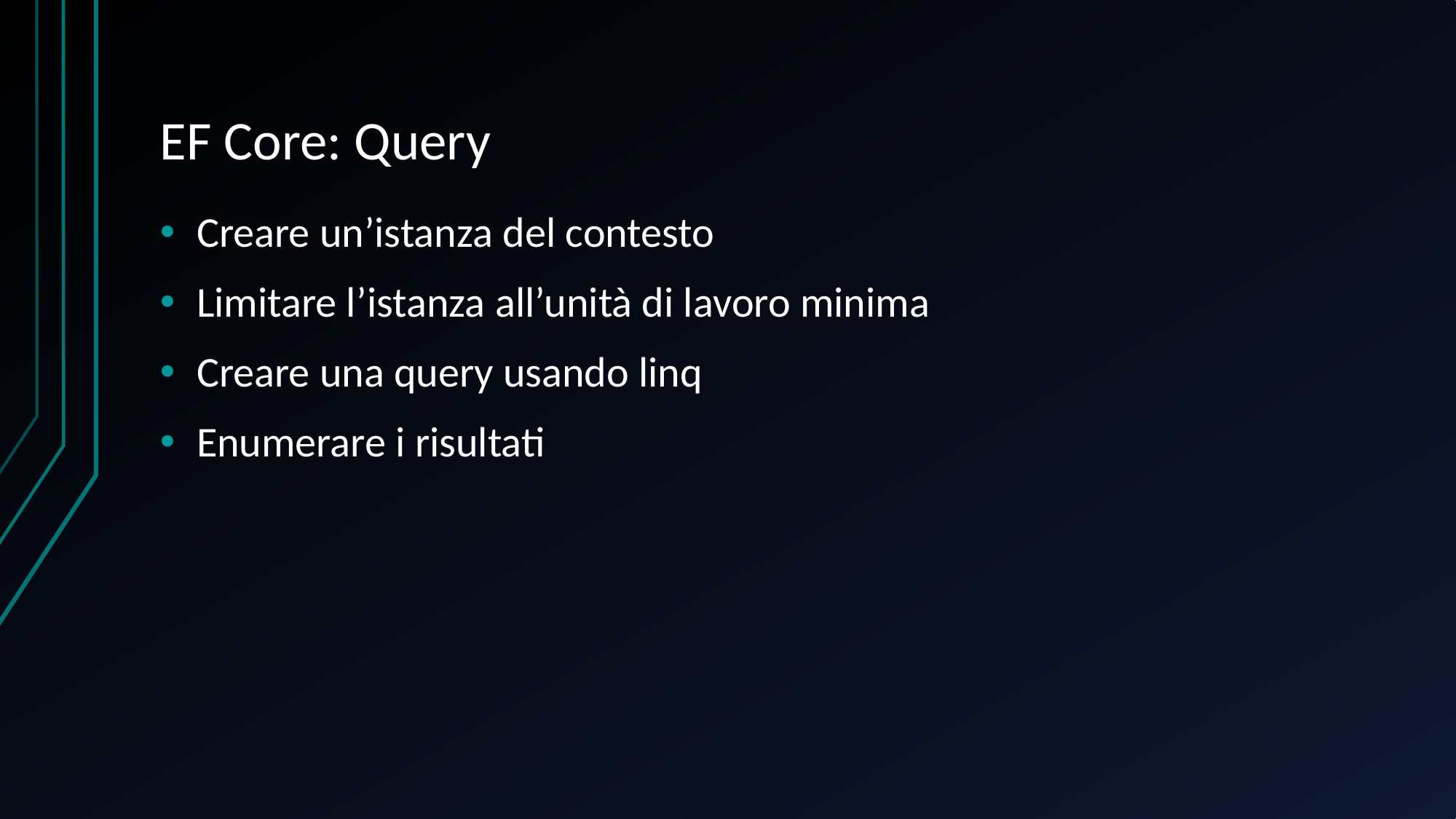

# EF Core: Query
Creare un’istanza del contesto
Limitare l’istanza all’unità di lavoro minima
Creare una query usando linq
Enumerare i risultati